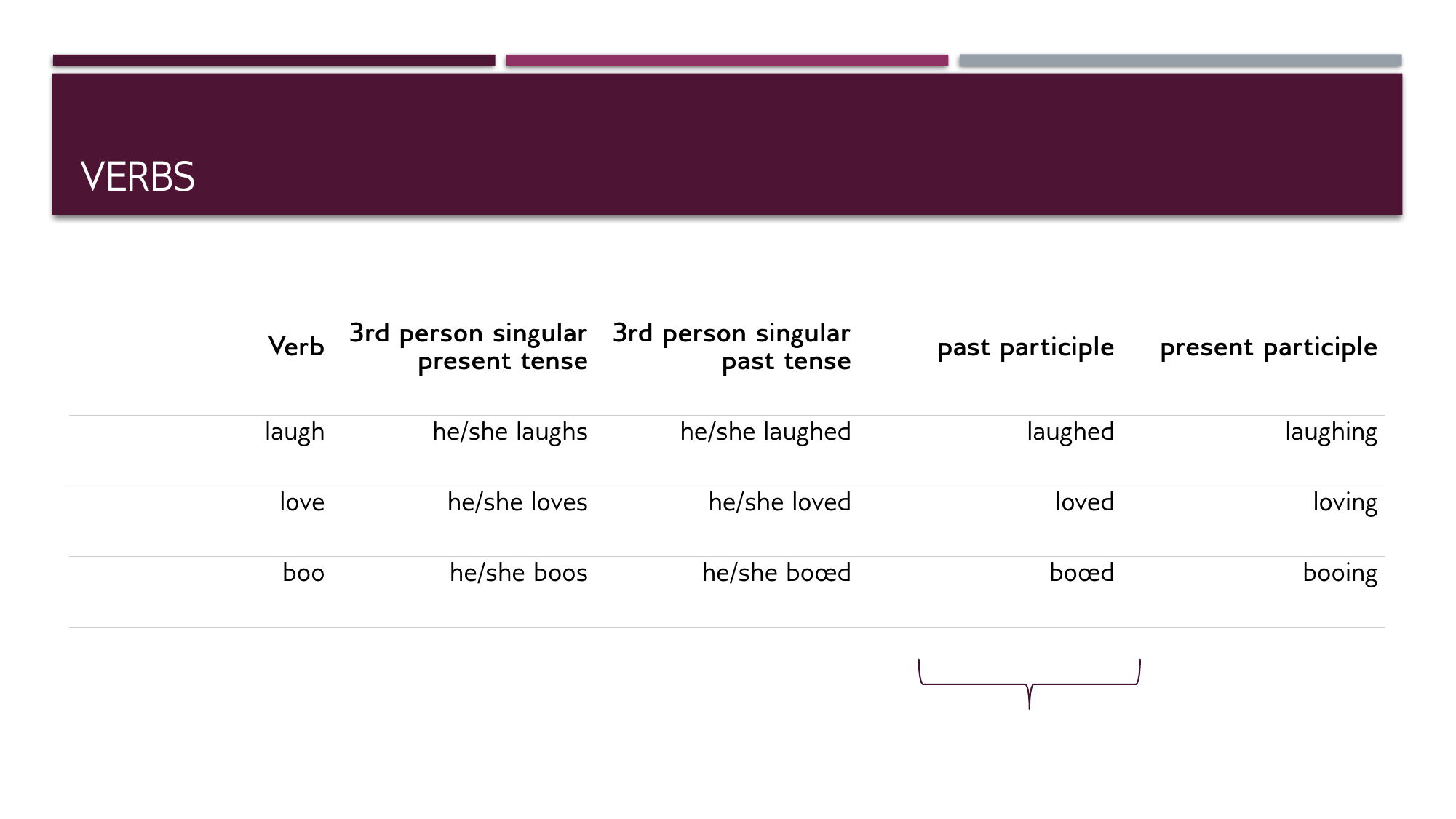

# verbs
| Verb | 3rd person singular present tense | 3rd person singular past tense | past participle | present participle |
| --- | --- | --- | --- | --- |
| laugh | he/she laughs | he/she laughed | laughed | laughing |
| love | he/she loves | he/she loved | loved | loving |
| boo | he/she boos | he/she booed | booed | booing |